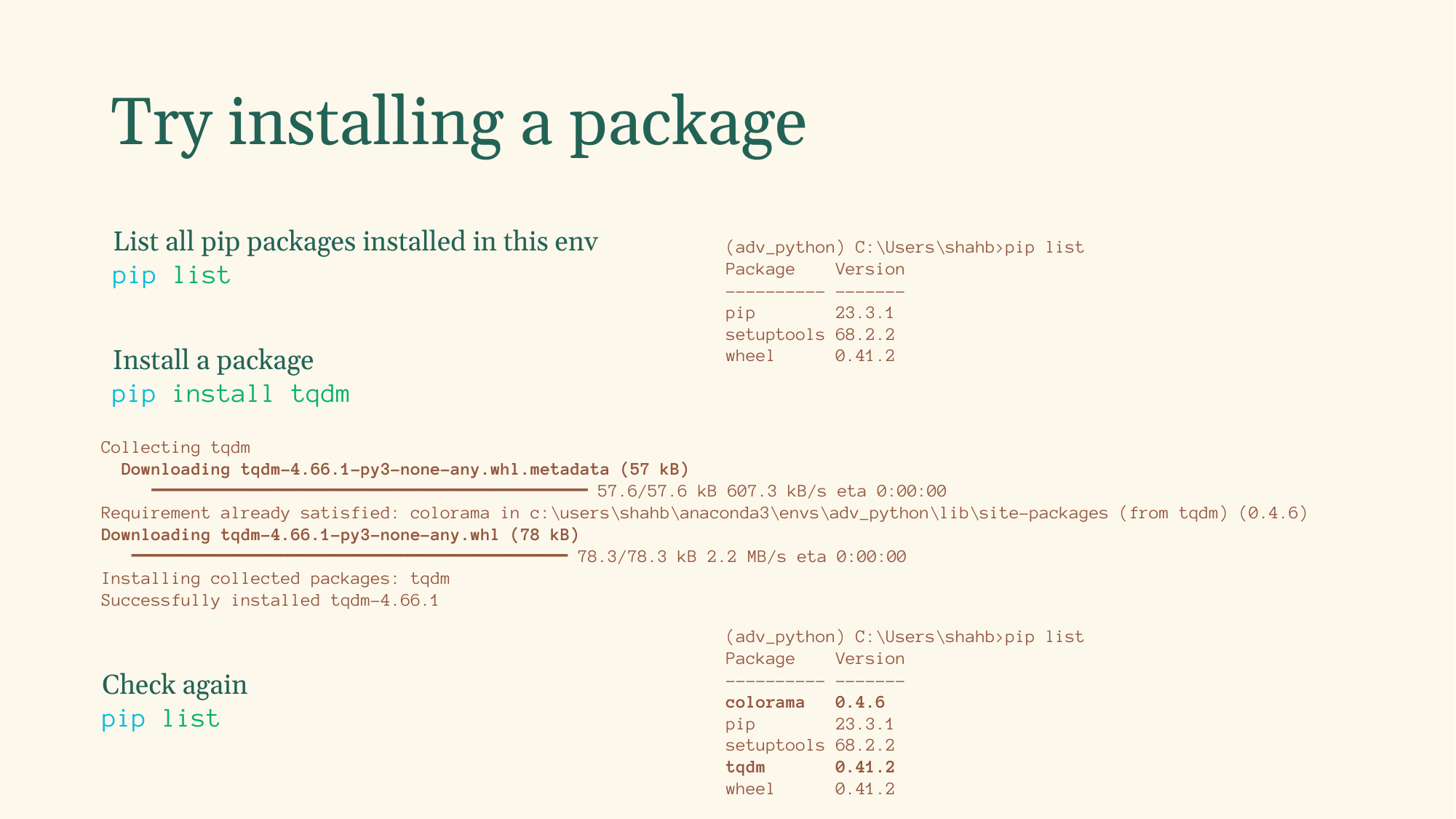

# Try installing a package
List all pip packages installed in this env
pip list
(adv_python) C:\Users\shahb>pip list
Package    Version
---------- -------
pip        23.3.1
setuptools 68.2.2
wheel      0.41.2
Install a package
pip install tqdm
Collecting tqdm
  Downloading tqdm-4.66.1-py3-none-any.whl.metadata (57 kB)
     ━━━━━━━━━━━━━━━━━━━━━━━━━━━━━━━━━━━━━━━━ 57.6/57.6 kB 607.3 kB/s eta 0:00:00
Requirement already satisfied: colorama in c:\users\shahb\anaconda3\envs\adv_python\lib\site-packages (from tqdm) (0.4.6)
Downloading tqdm-4.66.1-py3-none-any.whl (78 kB)
   ━━━━━━━━━━━━━━━━━━━━━━━━━━━━━━━━━━━━━━━━ 78.3/78.3 kB 2.2 MB/s eta 0:00:00
Installing collected packages: tqdm
Successfully installed tqdm-4.66.1
(adv_python) C:\Users\shahb>pip list
Package    Version
---------- -------
colorama   0.4.6
pip        23.3.1
setuptools 68.2.2
tqdm       0.41.2
wheel      0.41.2
Check again
pip list